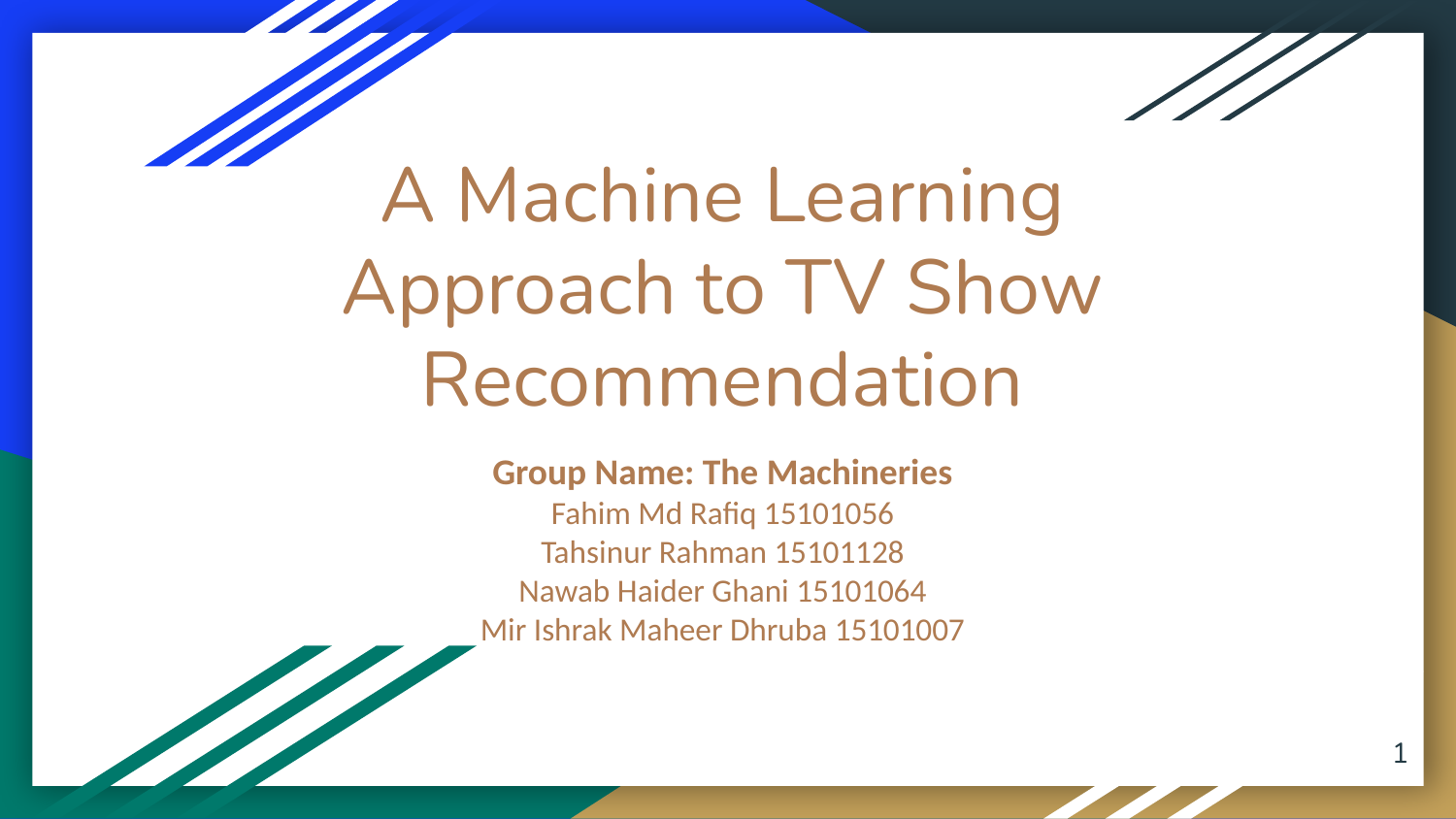

# A Machine Learning Approach to TV Show Recommendation
Group Name: The Machineries
Fahim Md Rafiq 15101056
Tahsinur Rahman 15101128
Nawab Haider Ghani 15101064
Mir Ishrak Maheer Dhruba 15101007

1